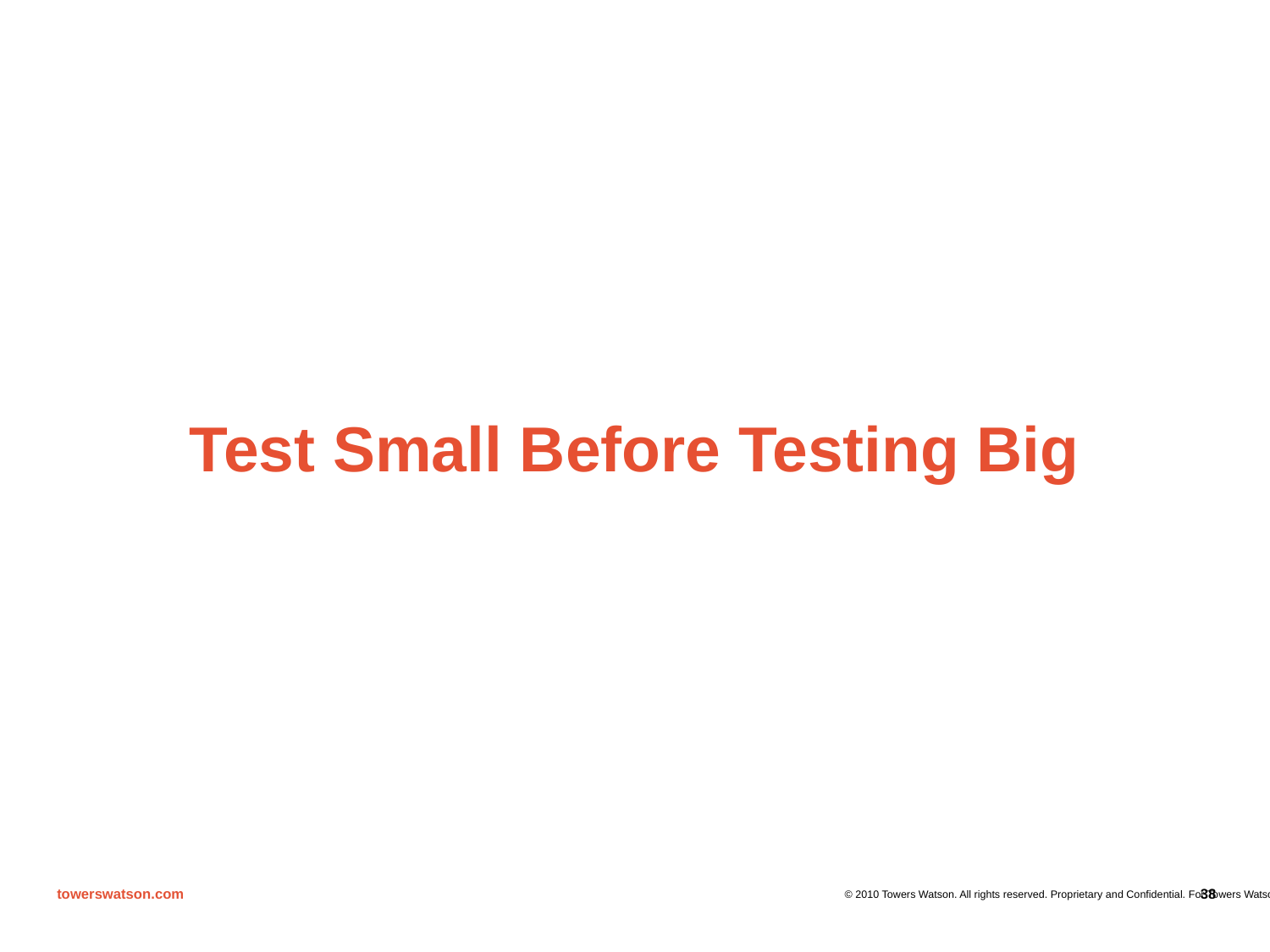

# Test Small Before Testing Big
38